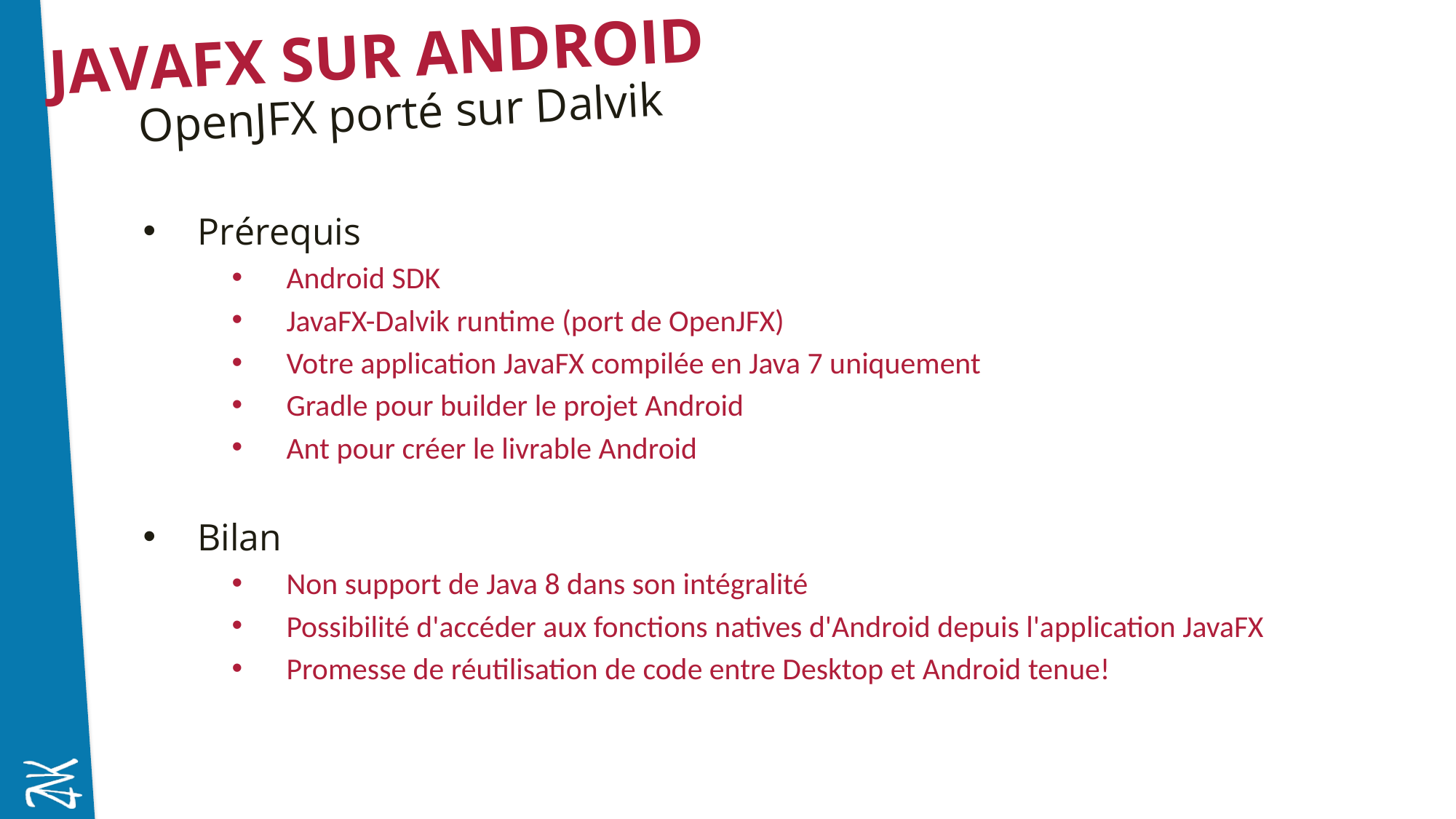

# JavaFX sur Android
OpenJFX porté sur Dalvik
Prérequis
Android SDK
JavaFX-Dalvik runtime (port de OpenJFX)
Votre application JavaFX compilée en Java 7 uniquement
Gradle pour builder le projet Android
Ant pour créer le livrable Android

Bilan
Non support de Java 8 dans son intégralité
Possibilité d'accéder aux fonctions natives d'Android depuis l'application JavaFX
Promesse de réutilisation de code entre Desktop et Android tenue!